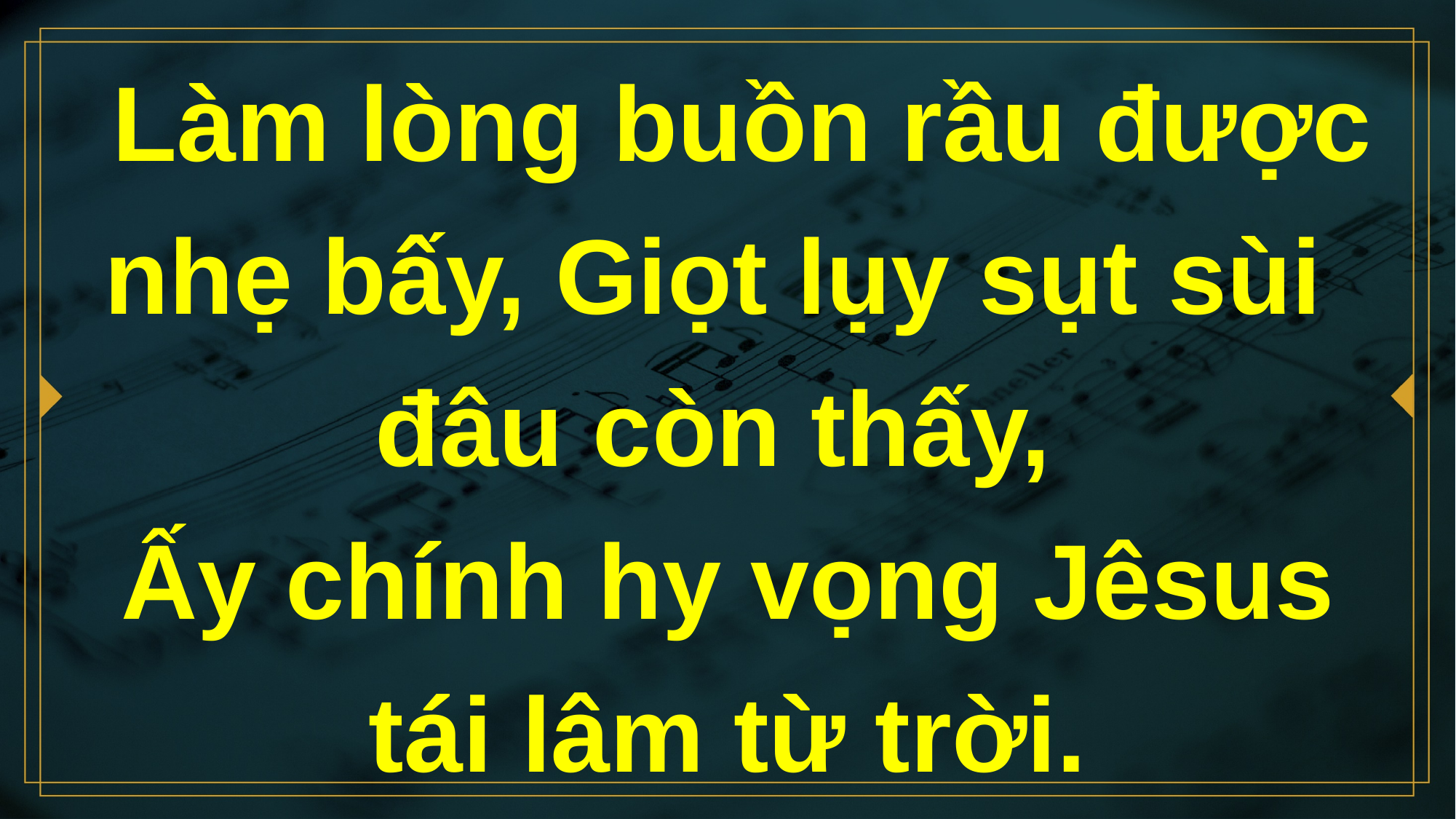

# Làm lòng buồn rầu được nhẹ bấy, Giọt lụy sụt sùi đâu còn thấy, Ấy chính hy vọng Jêsus tái lâm từ trời.